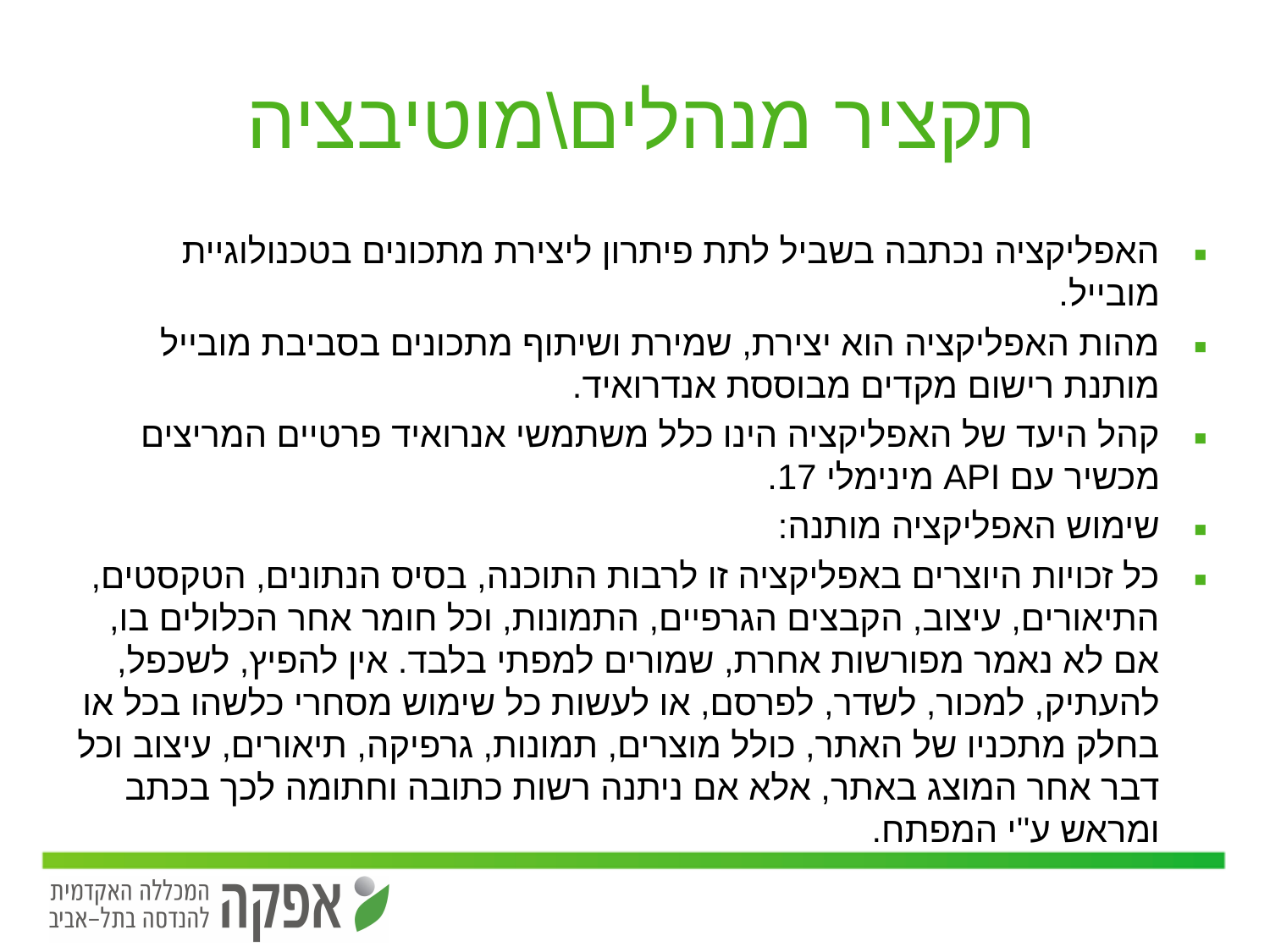

# תקציר מנהלים\מוטיבציה
האפליקציה נכתבה בשביל לתת פיתרון ליצירת מתכונים בטכנולוגיית מובייל.
מהות האפליקציה הוא יצירת, שמירת ושיתוף מתכונים בסביבת מובייל מותנת רישום מקדים מבוססת אנדרואיד.
קהל היעד של האפליקציה הינו כלל משתמשי אנרואיד פרטיים המריצים מכשיר עם API מינימלי 17.
שימוש האפליקציה מותנה:
כל זכויות היוצרים באפליקציה זו לרבות התוכנה, בסיס הנתונים, הטקסטים, התיאורים, עיצוב, הקבצים הגרפיים, התמונות, וכל חומר אחר הכלולים בו, אם לא נאמר מפורשות אחרת, שמורים למפתי בלבד. אין להפיץ, לשכפל, להעתיק, למכור, לשדר, לפרסם, או לעשות כל שימוש מסחרי כלשהו בכל או בחלק מתכניו של האתר, כולל מוצרים, תמונות, גרפיקה, תיאורים, עיצוב וכל דבר אחר המוצג באתר, אלא אם ניתנה רשות כתובה וחתומה לכך בכתב ומראש ע''י המפתח.